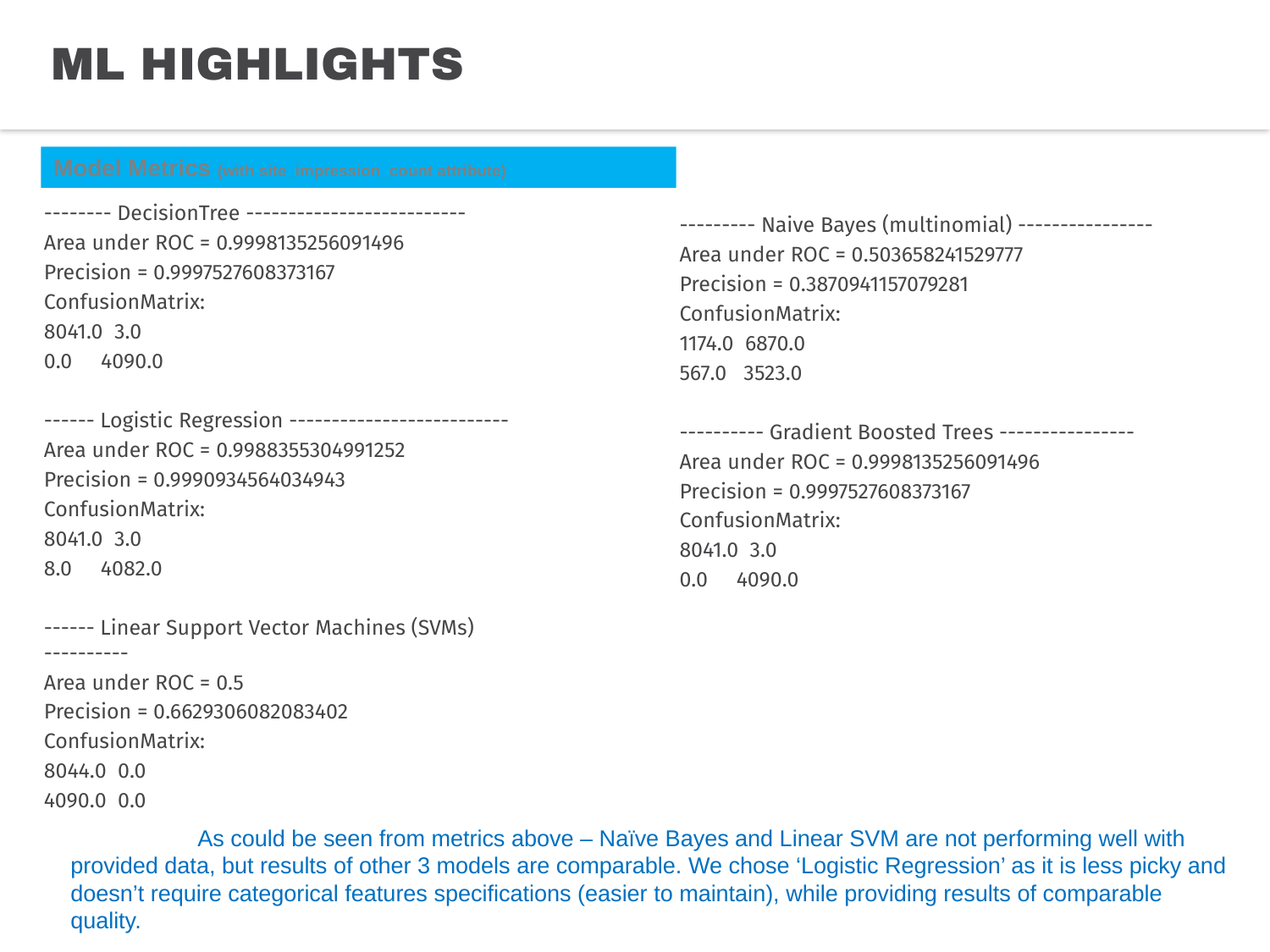

ML HIGHLIGHTS
Model Metrics (with site_impression_count attribute)
-------- DecisionTree --------------------------
Area under ROC = 0.9998135256091496
Precision = 0.9997527608373167
ConfusionMatrix:
8041.0  3.0
0.0     4090.0

------ Logistic Regression --------------------------
Area under ROC = 0.9988355304991252
Precision = 0.9990934564034943
ConfusionMatrix:
8041.0  3.0
8.0     4082.0

------ Linear Support Vector Machines (SVMs) ----------
Area under ROC = 0.5
Precision = 0.6629306082083402
ConfusionMatrix:
8044.0  0.0
4090.0  0.0
--------- Naive Bayes (multinomial) ----------------
Area under ROC = 0.503658241529777
Precision = 0.3870941157079281
ConfusionMatrix:
1174.0  6870.0
567.0   3523.0

---------- Gradient Boosted Trees ----------------
Area under ROC = 0.9998135256091496
Precision = 0.9997527608373167
ConfusionMatrix:
8041.0  3.0
0.0     4090.0
	As could be seen from metrics above – Naïve Bayes and Linear SVM are not performing well with provided data, but results of other 3 models are comparable. We chose ‘Logistic Regression’ as it is less picky and doesn’t require categorical features specifications (easier to maintain), while providing results of comparable quality.